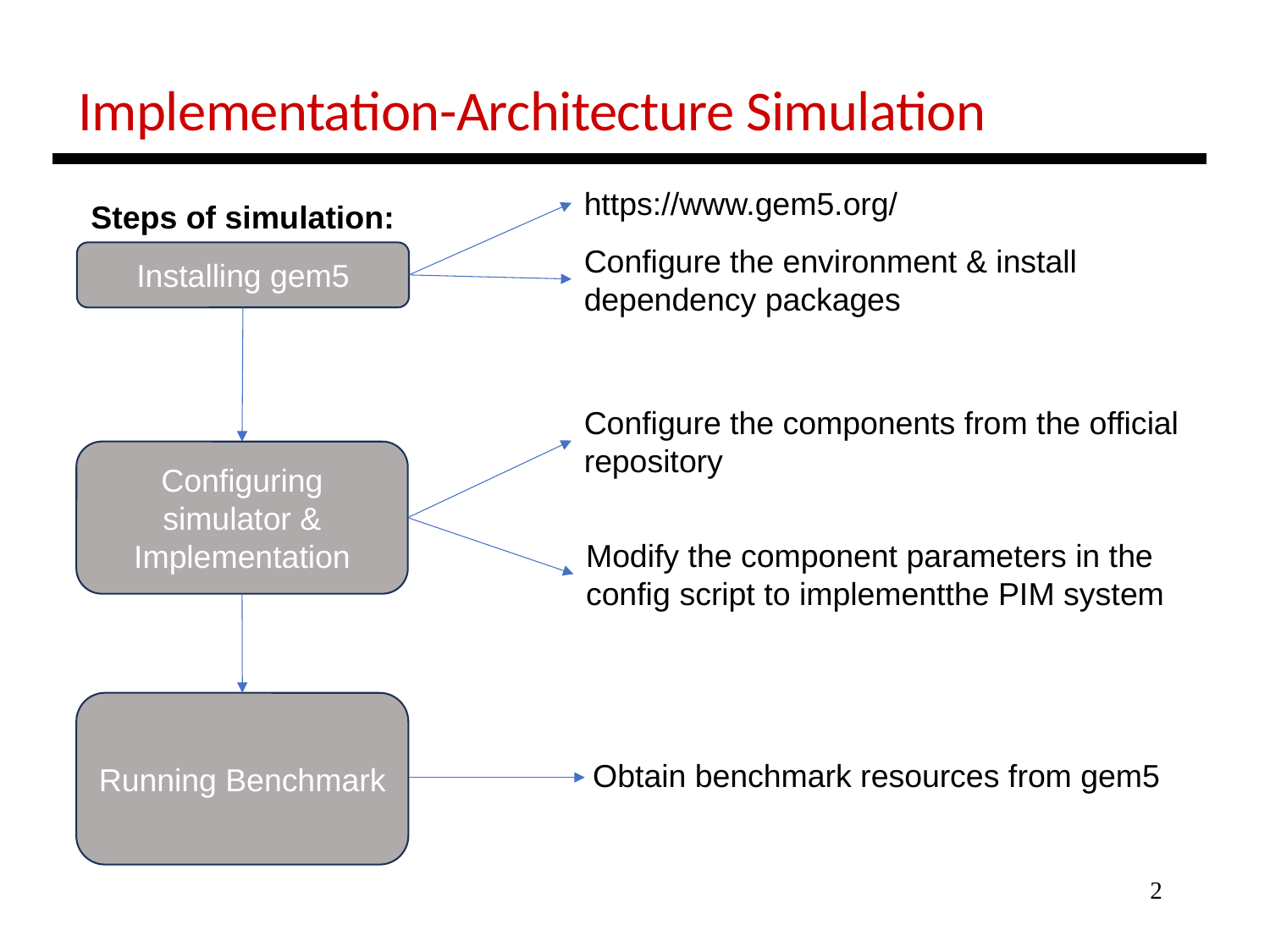

Implementation-Architecture Simulation

https://www.gem5.org/
Steps of simulation:
Configure the environment & install dependency packages
Installing gem5
Configure the components from the official repository
Configuring simulator & Implementation
Modify the component parameters in the config script to implementthe PIM system
Running Benchmark
Obtain benchmark resources from gem5

2